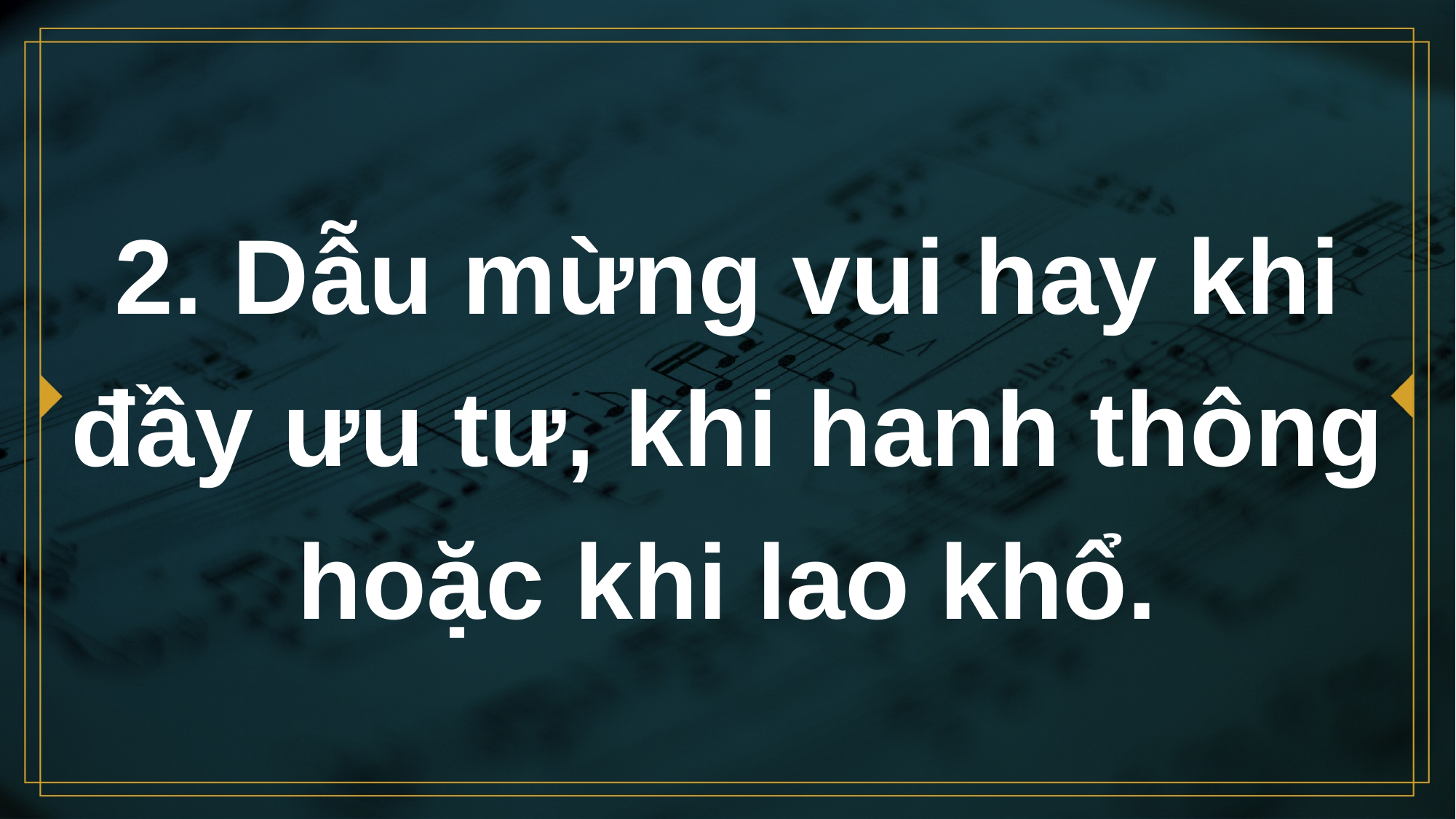

# 2. Dẫu mừng vui hay khi đầy ưu tư, khi hanh thông hoặc khi lao khổ.